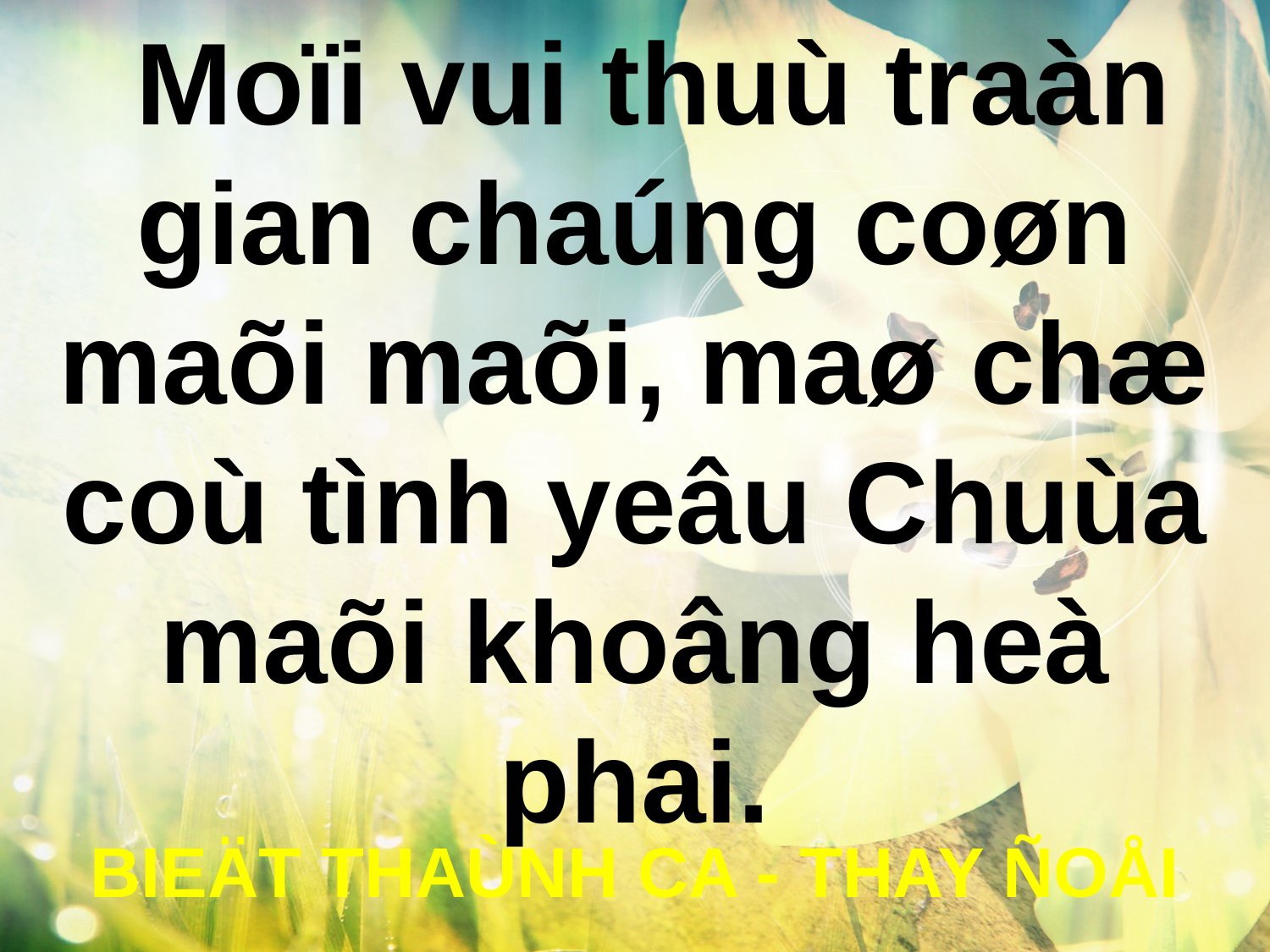

Moïi vui thuù traàn gian chaúng coøn maõi maõi, maø chæ coù tình yeâu Chuùa maõi khoâng heà phai.
BIEÄT THAÙNH CA - THAY ÑOÅI